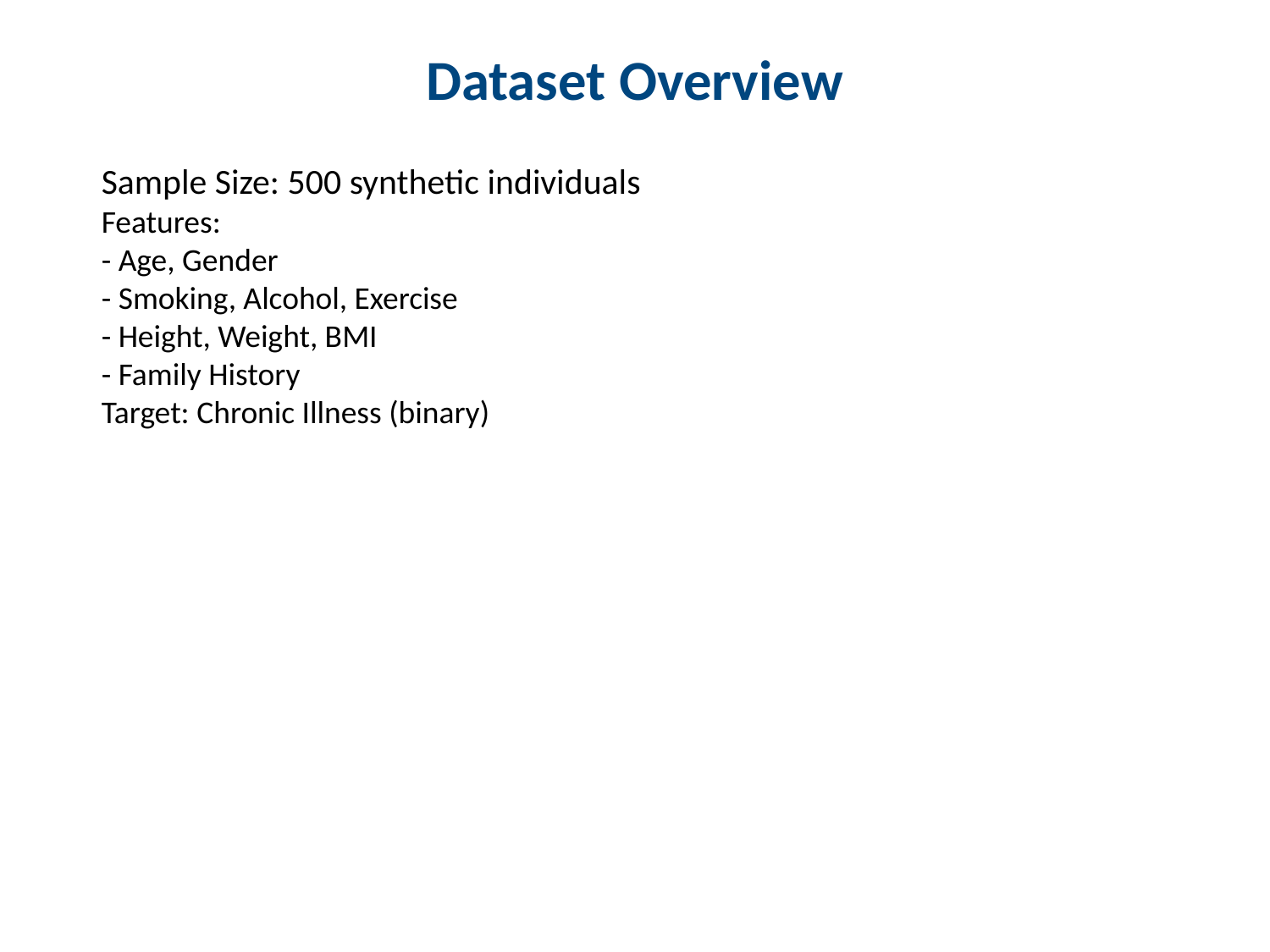

Dataset Overview
Sample Size: 500 synthetic individuals
Features:
- Age, Gender
- Smoking, Alcohol, Exercise
- Height, Weight, BMI
- Family History
Target: Chronic Illness (binary)